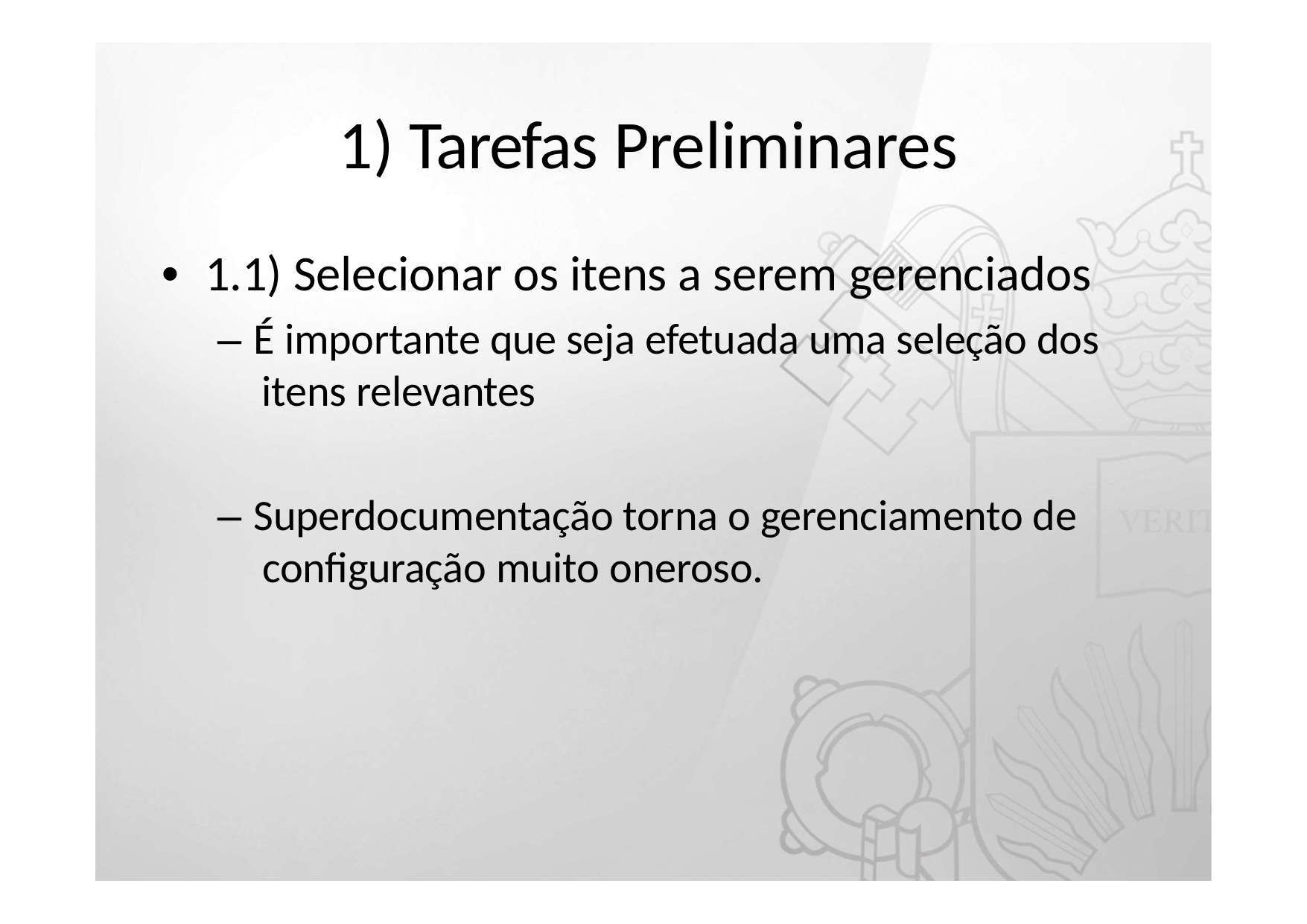

# 1) Tarefas Preliminares
•	1.1) Selecionar os itens a serem gerenciados
– É importante que seja efetuada uma seleção dos  itens relevantes

– Superdocumentação torna o gerenciamento de  configuração muito oneroso.